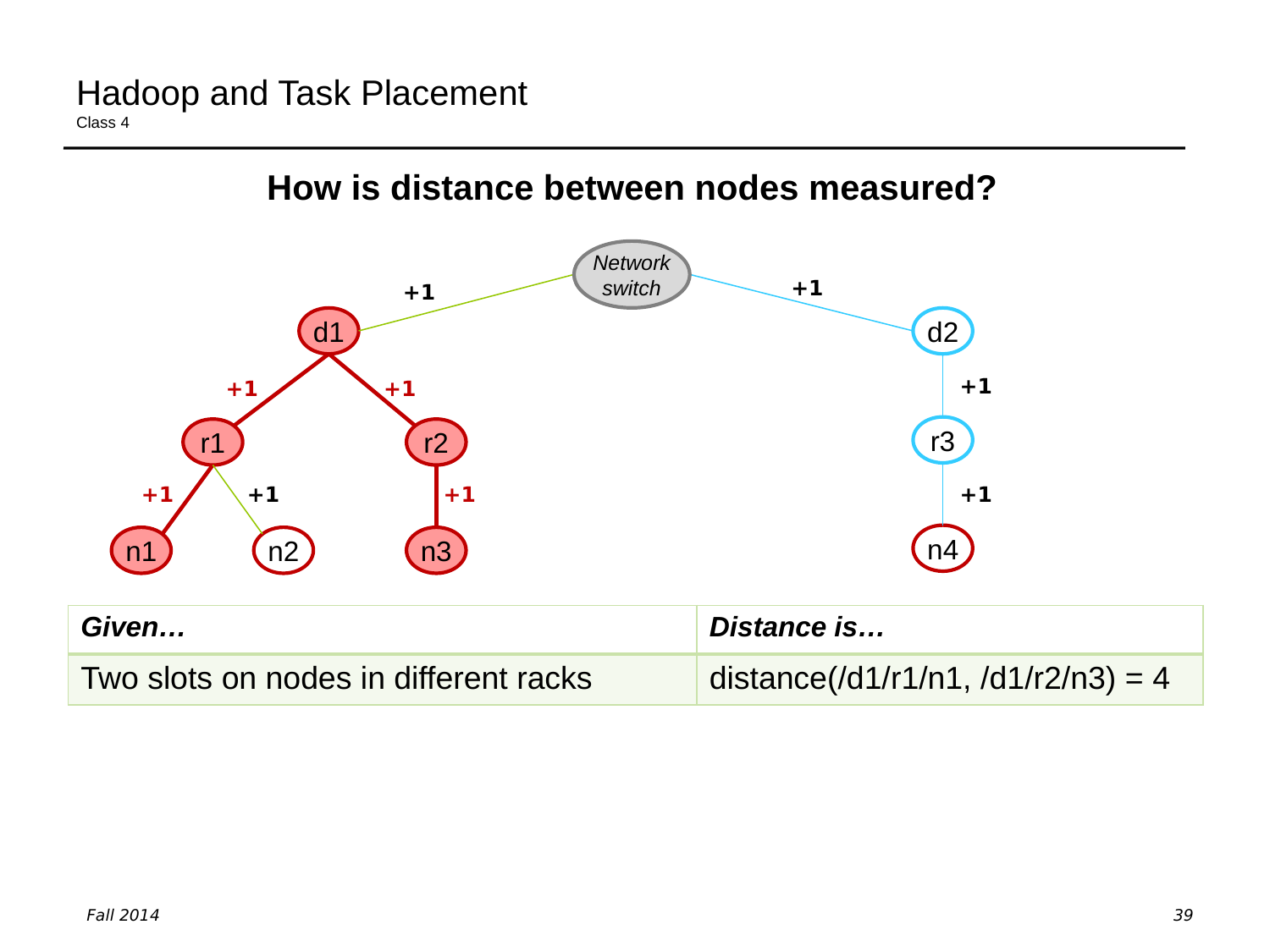

# Hadoop and Task Placement Class 4
How is distance between nodes measured?

Network
switch
+1
+1
d1
d2
+1
+1
+1
r3
r1
r2
+1
+1
+1
+1
n4
n1
n2
n3
| Given… | Distance is… |
| --- | --- |
| Two slots on nodes in different racks | distance(/d1/r1/n1, /d1/r2/n3) = 4 |
39